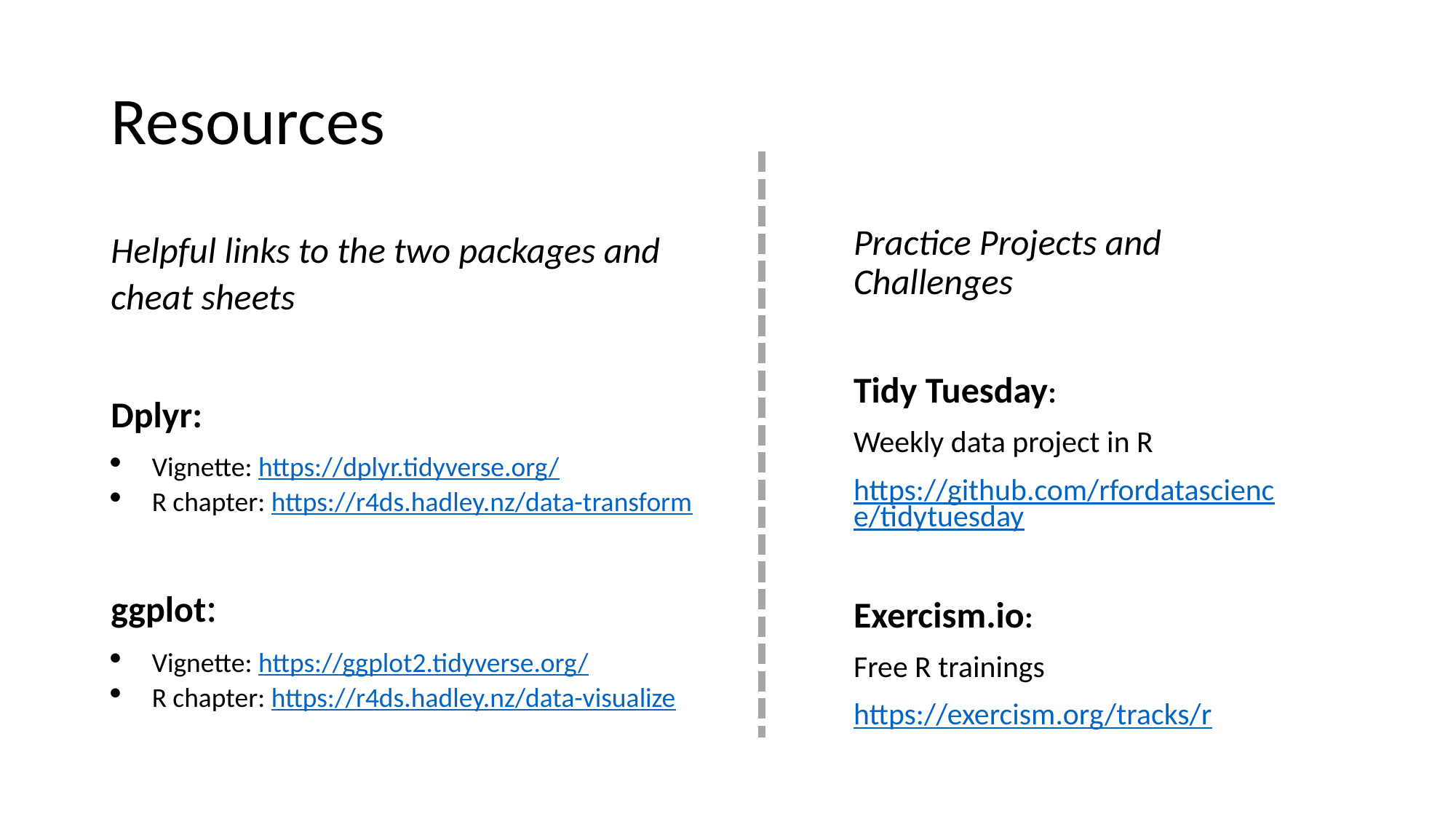

# Resources
Helpful links to the two packages and cheat sheets

Dplyr:
Vignette: https://dplyr.tidyverse.org/
R chapter: https://r4ds.hadley.nz/data-transform

ggplot:
Vignette: https://ggplot2.tidyverse.org/
R chapter: https://r4ds.hadley.nz/data-visualize

Practice Projects and Challenges

Tidy Tuesday:
Weekly data project in R
https://github.com/rfordatascience/tidytuesday

Exercism.io:
Free R trainings
https://exercism.org/tracks/r